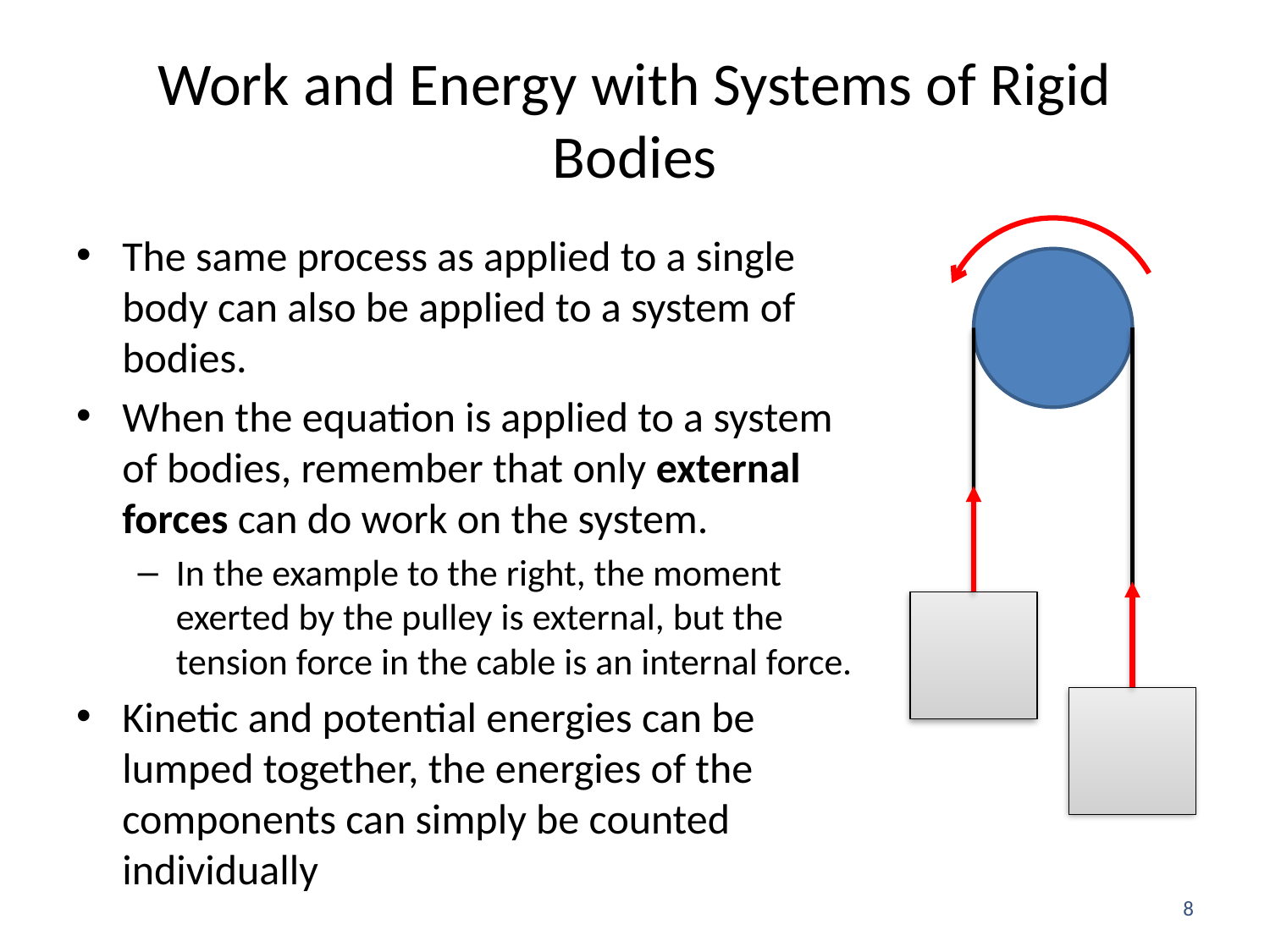

# Work and Energy with Systems of Rigid Bodies

The same process as applied to a single body can also be applied to a system of bodies.
When the equation is applied to a system of bodies, remember that only external forces can do work on the system.
In the example to the right, the moment exerted by the pulley is external, but the tension force in the cable is an internal force.
Kinetic and potential energies can be lumped together, the energies of the components can simply be counted individually

8